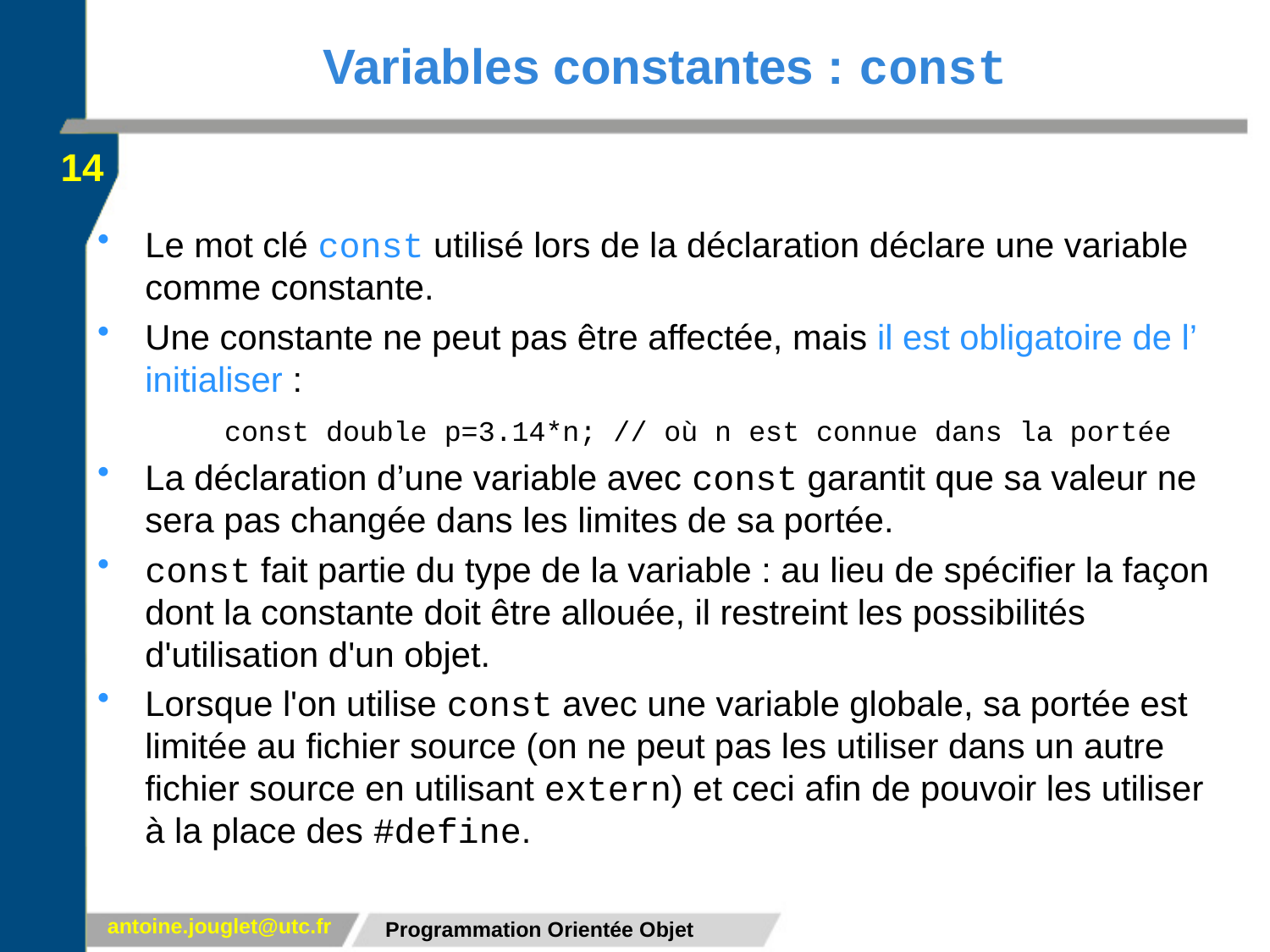

# Variables constantes : const
14
Le mot clé const utilisé lors de la déclaration déclare une variable comme constante.
Une constante ne peut pas être affectée, mais il est obligatoire de l’ initialiser :
	const double p=3.14*n; // où n est connue dans la portée
La déclaration d’une variable avec const garantit que sa valeur ne sera pas changée dans les limites de sa portée.
const fait partie du type de la variable : au lieu de spécifier la façon dont la constante doit être allouée, il restreint les possibilités d'utilisation d'un objet.
Lorsque l'on utilise const avec une variable globale, sa portée est limitée au fichier source (on ne peut pas les utiliser dans un autre fichier source en utilisant extern) et ceci afin de pouvoir les utiliser à la place des #define.